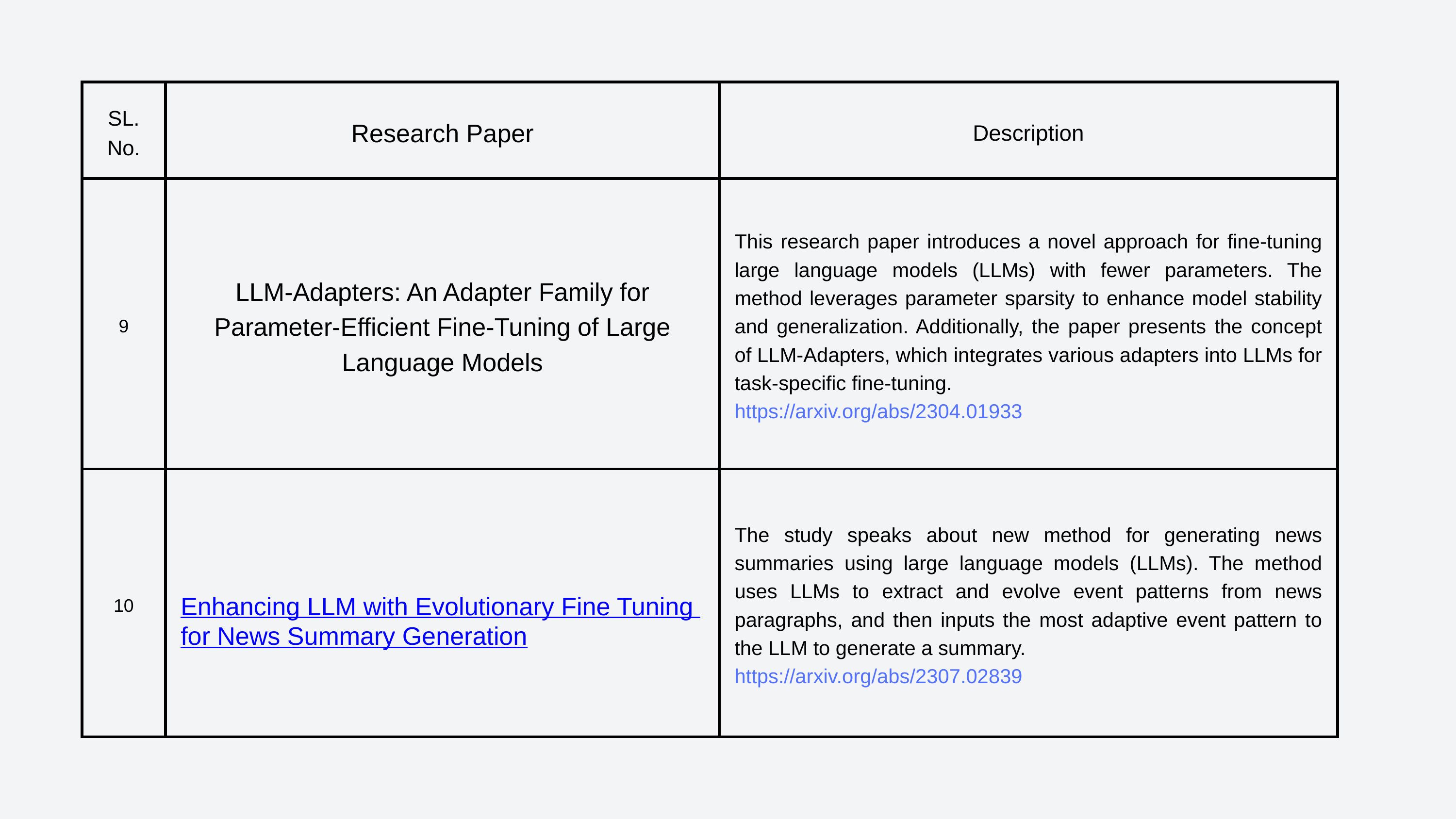

| SL. No. | Research Paper | Description |
| --- | --- | --- |
| 9 | LLM-Adapters: An Adapter Family for Parameter-Efficient Fine-Tuning of Large Language Models | This research paper introduces a novel approach for fine-tuning large language models (LLMs) with fewer parameters. The method leverages parameter sparsity to enhance model stability and generalization. Additionally, the paper presents the concept of LLM-Adapters, which integrates various adapters into LLMs for task-specific fine-tuning. https://arxiv.org/abs/2304.01933 |
| 10 | Enhancing LLM with Evolutionary Fine Tuning for News Summary Generation | The study speaks about new method for generating news summaries using large language models (LLMs). The method uses LLMs to extract and evolve event patterns from news paragraphs, and then inputs the most adaptive event pattern to the LLM to generate a summary. https://arxiv.org/abs/2307.02839 |